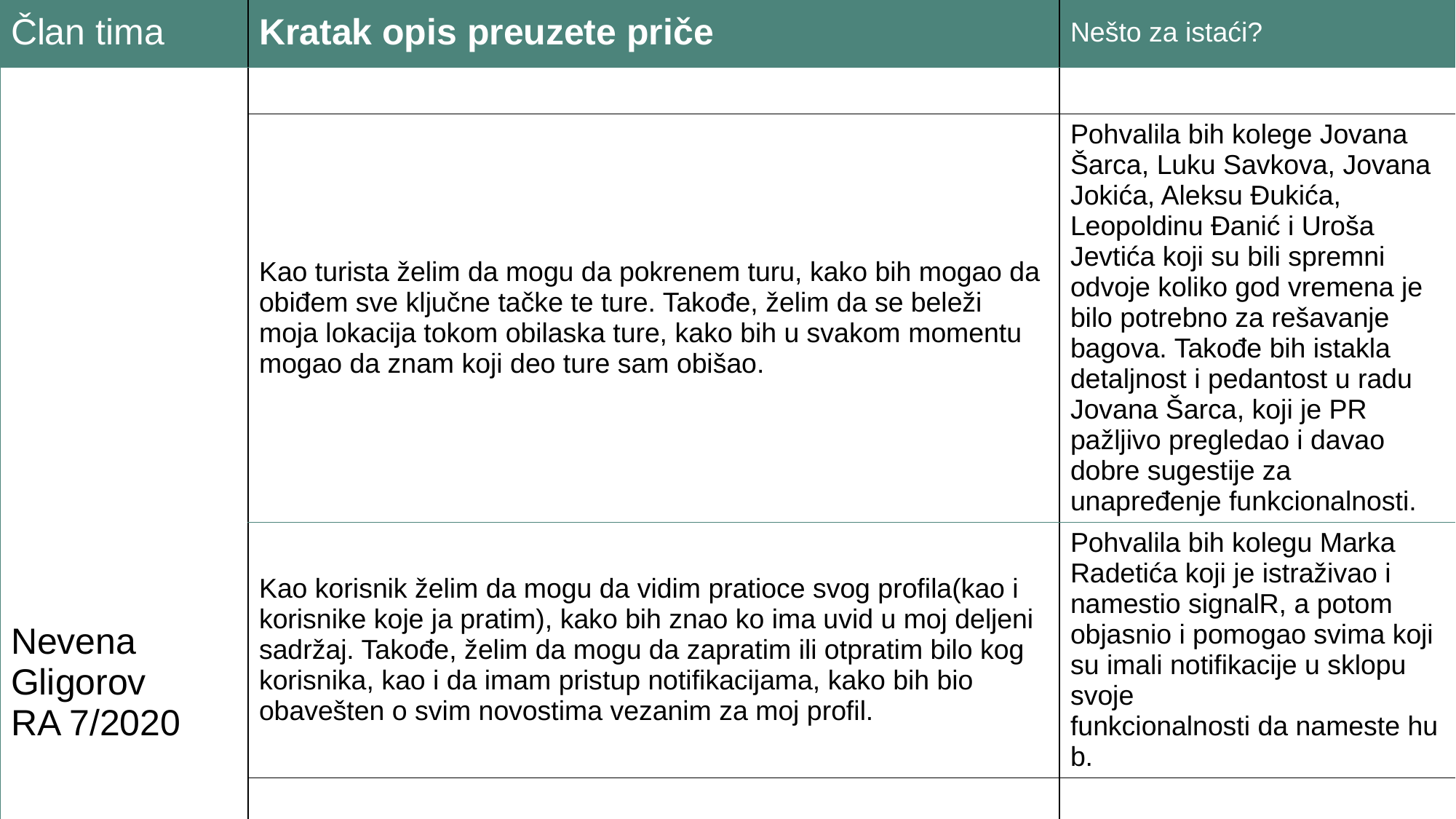

| Član tima | Kratak opis preuzete priče | Nešto za istaći? |
| --- | --- | --- |
| Nevena Gligorov RA 7/2020 |  |  |
|  | Kao turista želim da mogu da pokrenem turu, kako bih mogao da obiđem sve ključne tačke te ture. Takođe, želim da se beleži moja lokacija tokom obilaska ture, kako bih u svakom momentu mogao da znam koji deo ture sam obišao. | Pohvalila bih kolege Jovana Šarca, Luku Savkova, Jovana Jokića, Aleksu Đukića, Leopoldinu Đanić i Uroša Jevtića koji su bili spremni odvoje koliko god vremena je bilo potrebno za rešavanje bagova. Takođe bih istakla detaljnost i pedantost u radu Jovana Šarca, koji je PR pažljivo pregledao i davao dobre sugestije za unapređenje funkcionalnosti. |
|  | Kao korisnik želim da mogu da vidim pratioce svog profila(kao i korisnike koje ja pratim), kako bih znao ko ima uvid u moj deljeni sadržaj. Takođe, želim da mogu da zapratim ili otpratim bilo kog korisnika, kao i da imam pristup notifikacijama, kako bih bio obavešten o svim novostima vezanim za moj profil. | Pohvalila bih kolegu Marka Radetića koji je istraživao i namestio signalR, a potom objasnio i pomogao svima koji su imali notifikacije u sklopu svoje funkcionalnosti da nameste hub. |
|  |  |  |
|  |  |  |
|  |  |  |
|  |  |  |
|  |  |  |